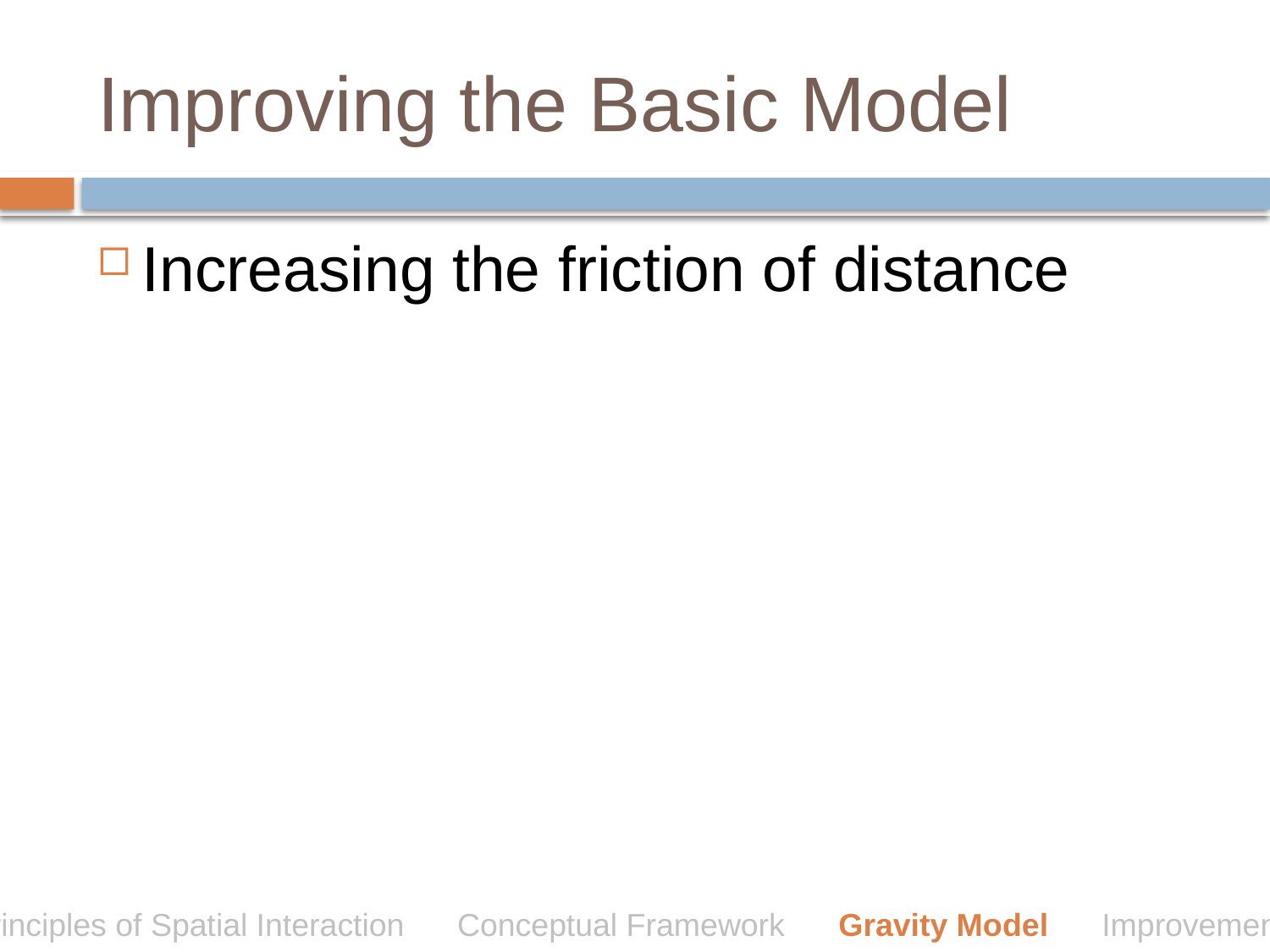

# Improving the Basic Model
Increasing the friction of distance
Principles of Spatial Interaction      Conceptual Framework      Gravity Model      Improvements